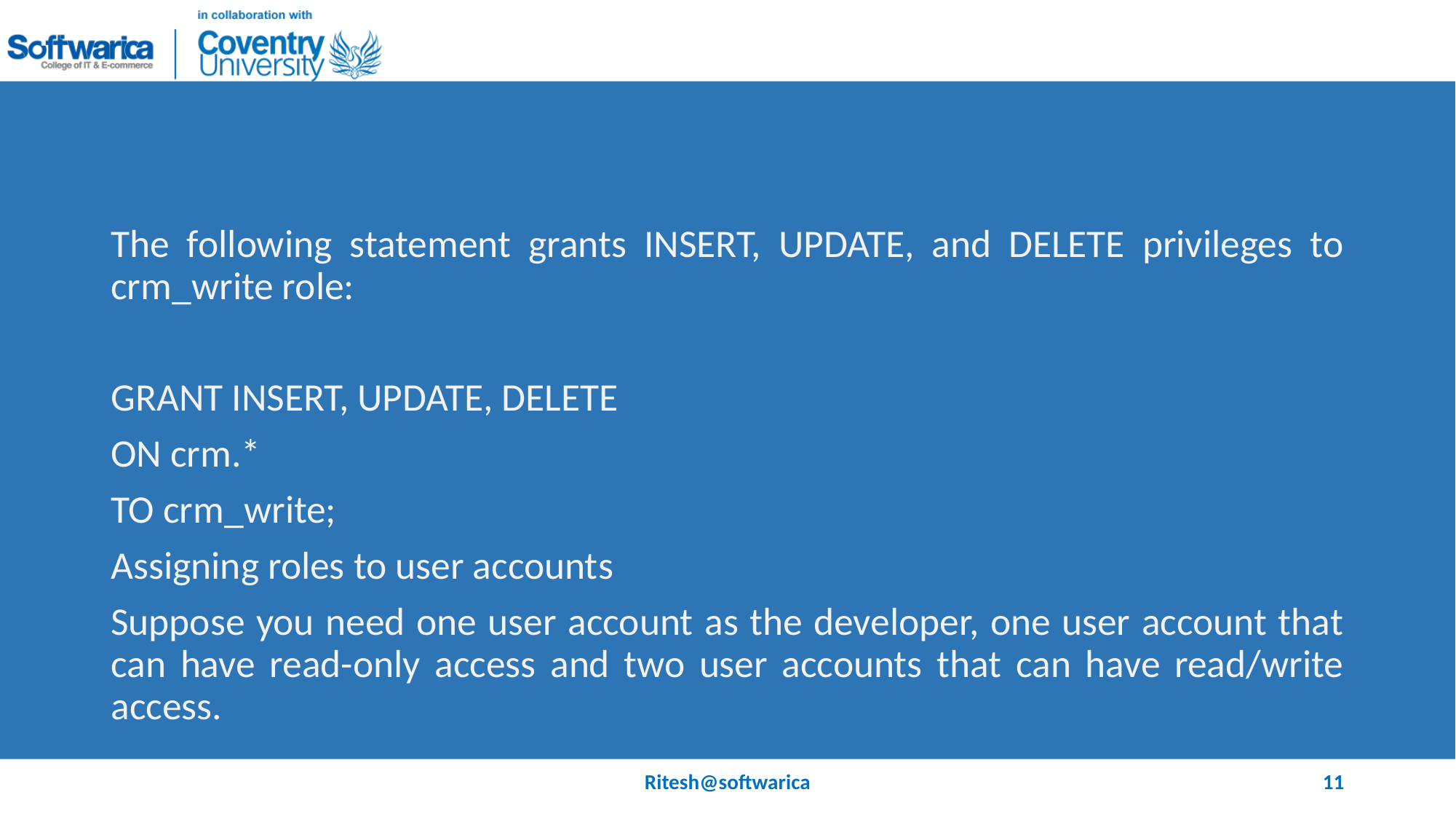

#
The following statement grants INSERT, UPDATE, and DELETE privileges to crm_write role:

GRANT INSERT, UPDATE, DELETE
ON crm.*
TO crm_write;
Assigning roles to user accounts
Suppose you need one user account as the developer, one user account that can have read-only access and two user accounts that can have read/write access.
Ritesh@softwarica
11